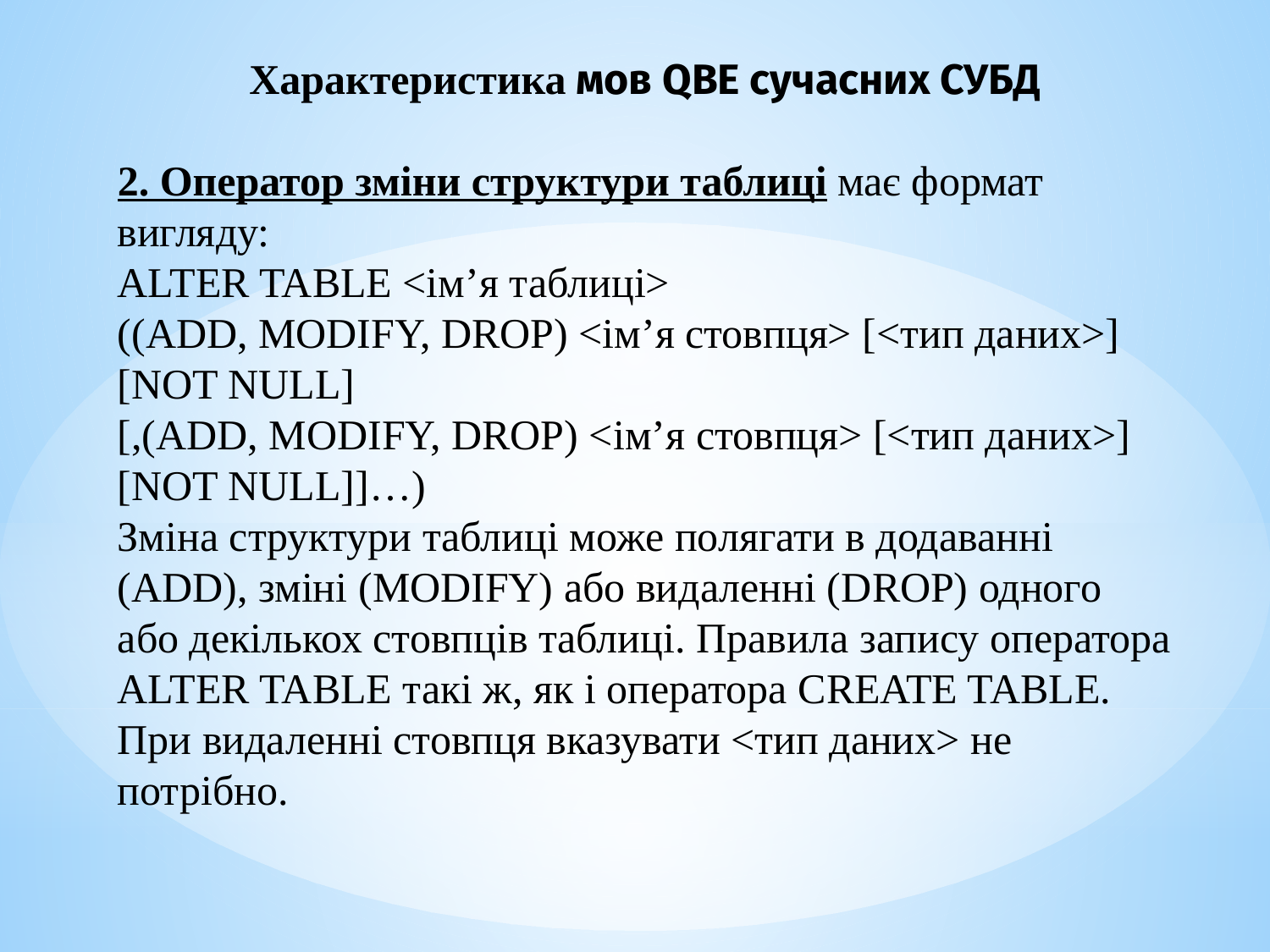

Характеристика мов QBE сучасних СУБД

2. Оператор зміни структури таблиці має формат вигляду:
ALTER TABLE <ім’я таблиці>
((ADD, MODIFY, DROP) <ім’я стовпця> [<тип даних>] [NOT NULL]
[,(ADD, MODIFY, DROP) <ім’я стовпця> [<тип даних>] [NOT NULL]]…)
Зміна структури таблиці може полягати в додаванні (ADD), зміні (MODIFY) або видаленні (DROP) одного або декількох стовпців таблиці. Правила запису оператора ALTER TABLE такі ж, як і оператора CREATE TABLE. При видаленні стовпця вказувати <тип даних> не потрібно.